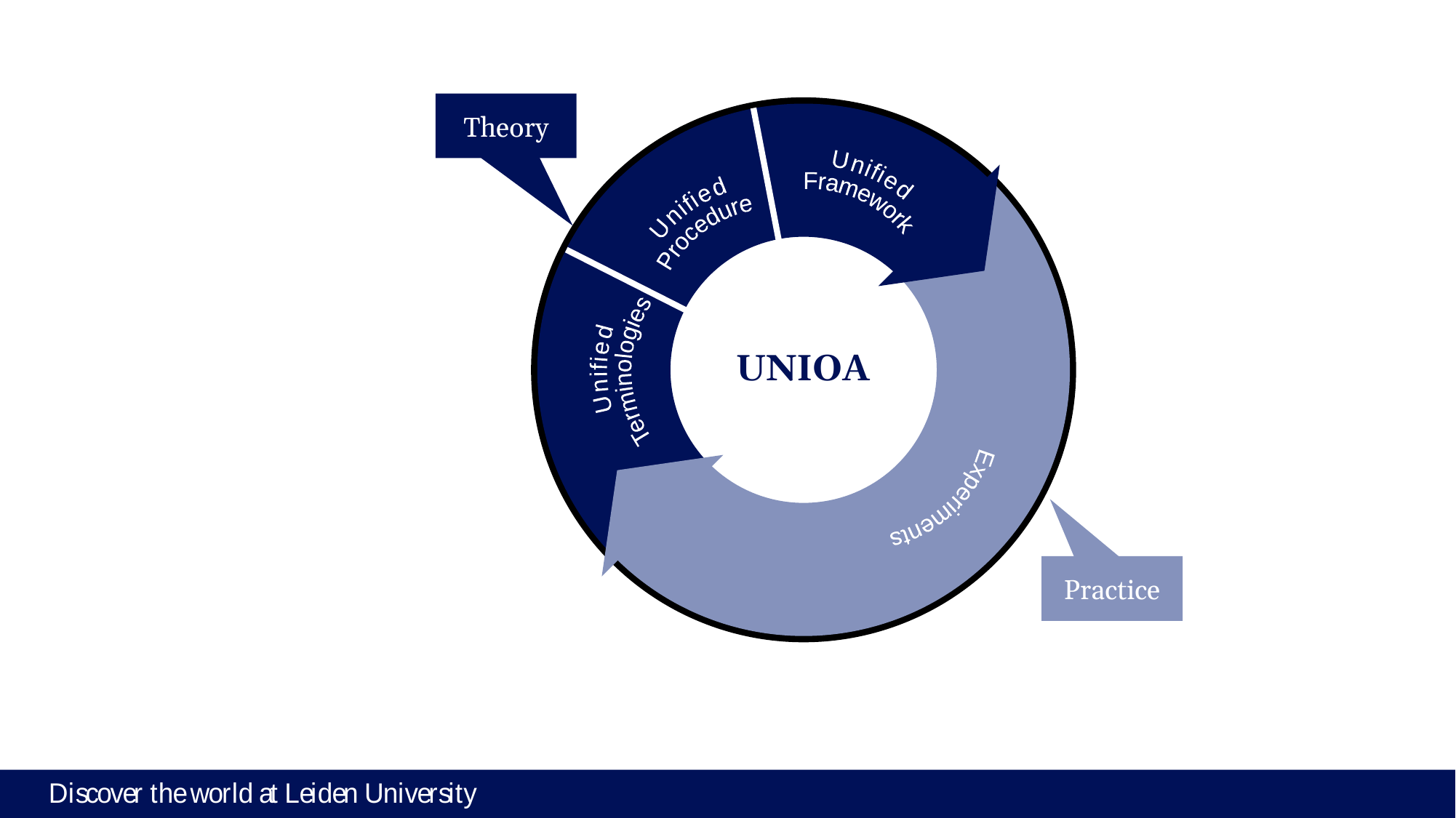

Theory

Unified
Procedure
Unified
Framework
Unified
Terminologies

Experiments

UNIOA

Practice